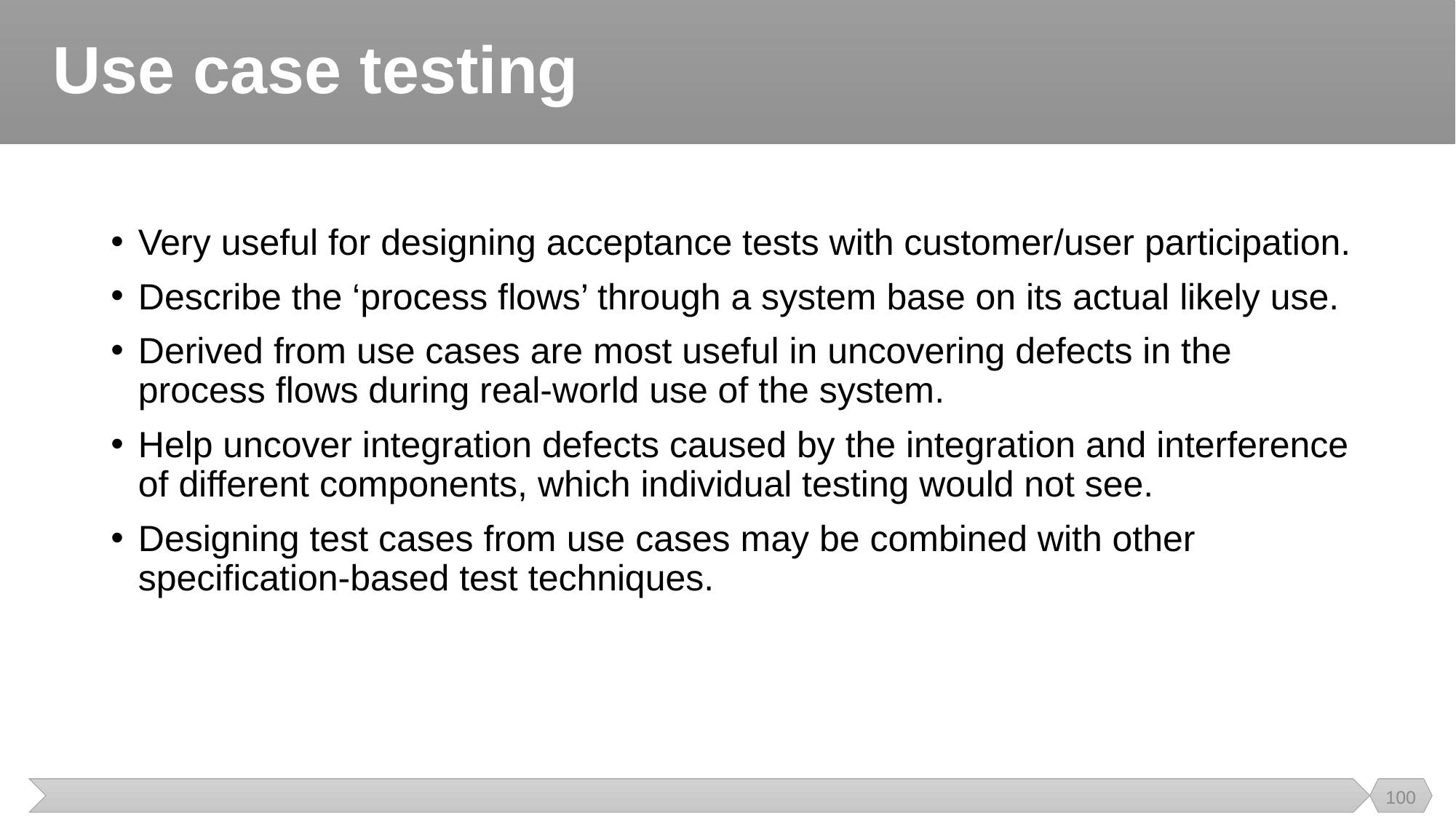

# Use case testing
Very useful for designing acceptance tests with customer/user participation.
Describe the ‘process flows’ through a system base on its actual likely use.
Derived from use cases are most useful in uncovering defects in the process flows during real-world use of the system.
Help uncover integration defects caused by the integration and interference of different components, which individual testing would not see.
Designing test cases from use cases may be combined with other specification-based test techniques.
100